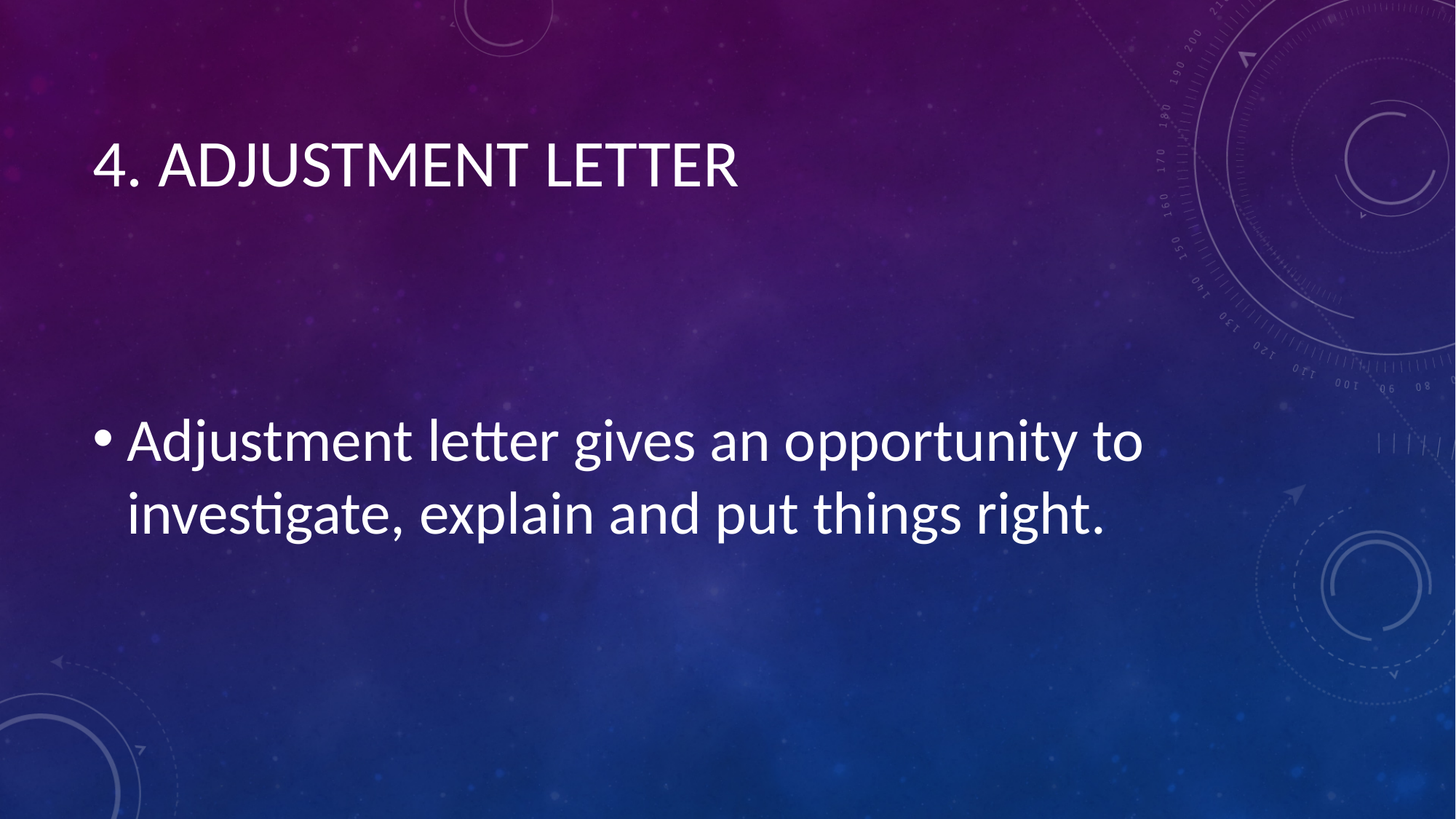

# 4. Adjustment Letter
Adjustment letter gives an opportunity to investigate, explain and put things right.